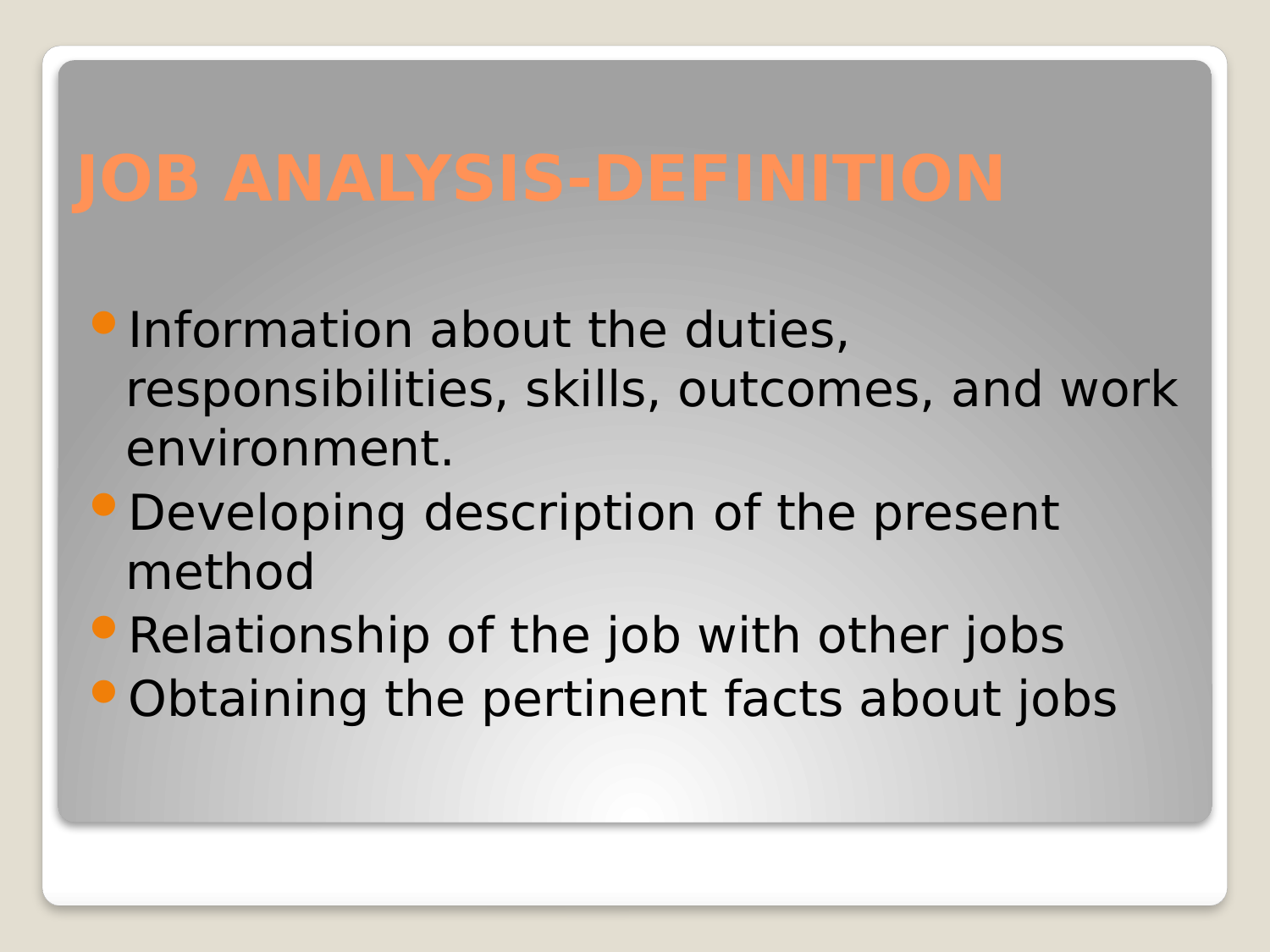

# JOB ANALYSIS-DEFINITION
Information about the duties, responsibilities, skills, outcomes, and work environment.
Developing description of the present method
Relationship of the job with other jobs
Obtaining the pertinent facts about jobs